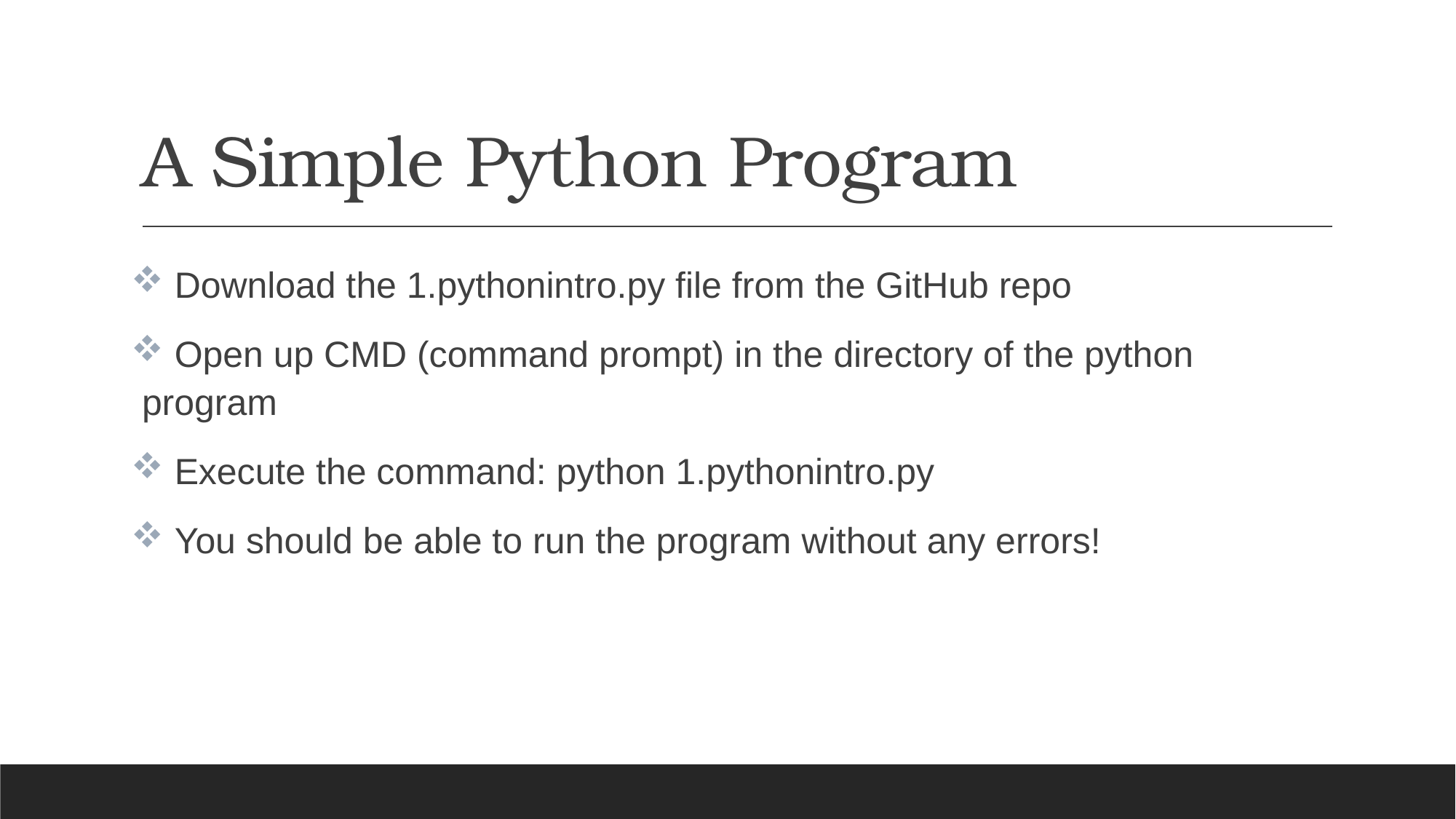

# A Simple Python Program
 Download the 1.pythonintro.py file from the GitHub repo
 Open up CMD (command prompt) in the directory of the python program
 Execute the command: python 1.pythonintro.py
 You should be able to run the program without any errors!